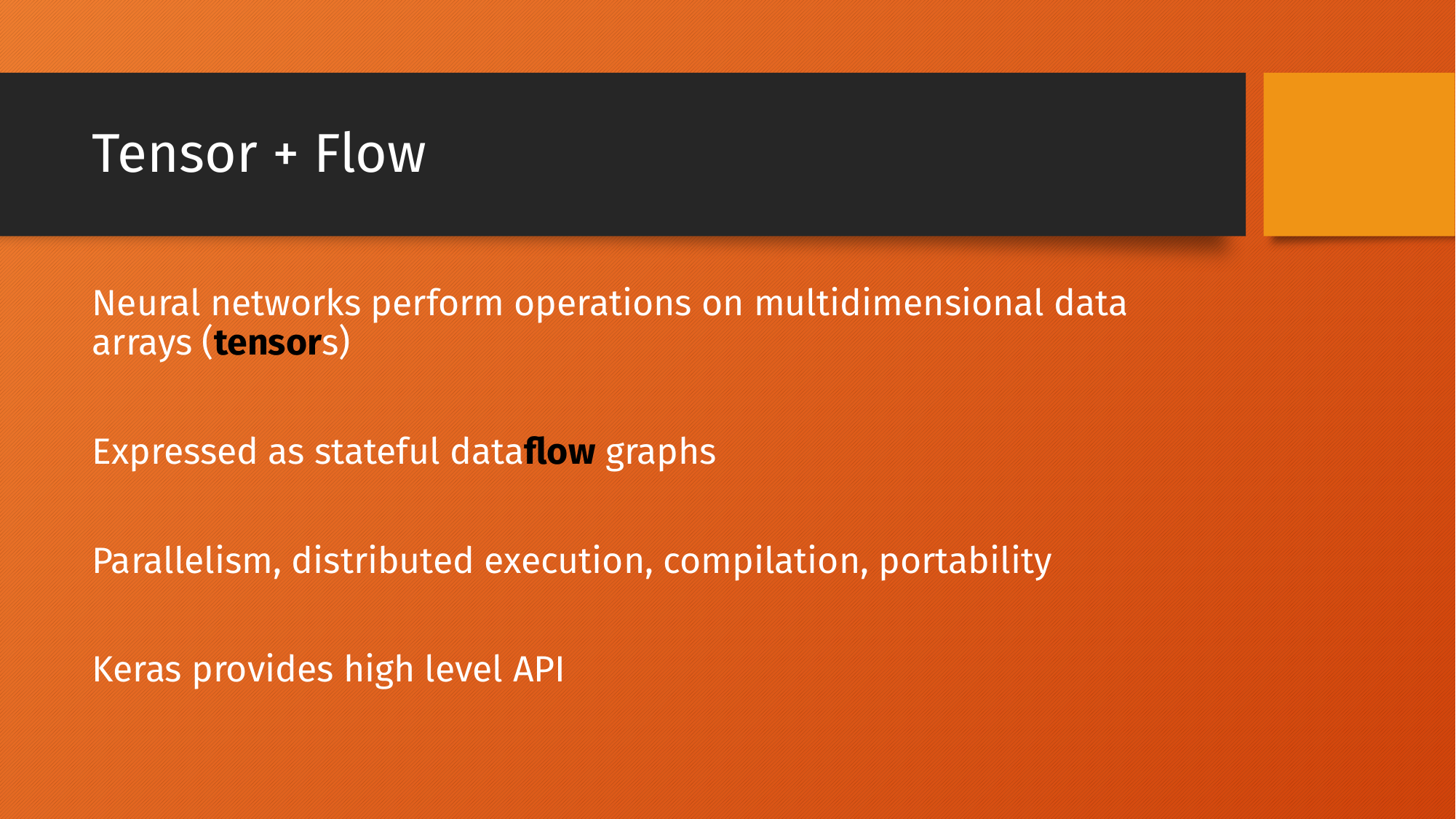

# Tensor + Flow
Neural networks perform operations on multidimensional data arrays (tensors)

Expressed as stateful dataflow graphs

Parallelism, distributed execution, compilation, portability

Keras provides high level API